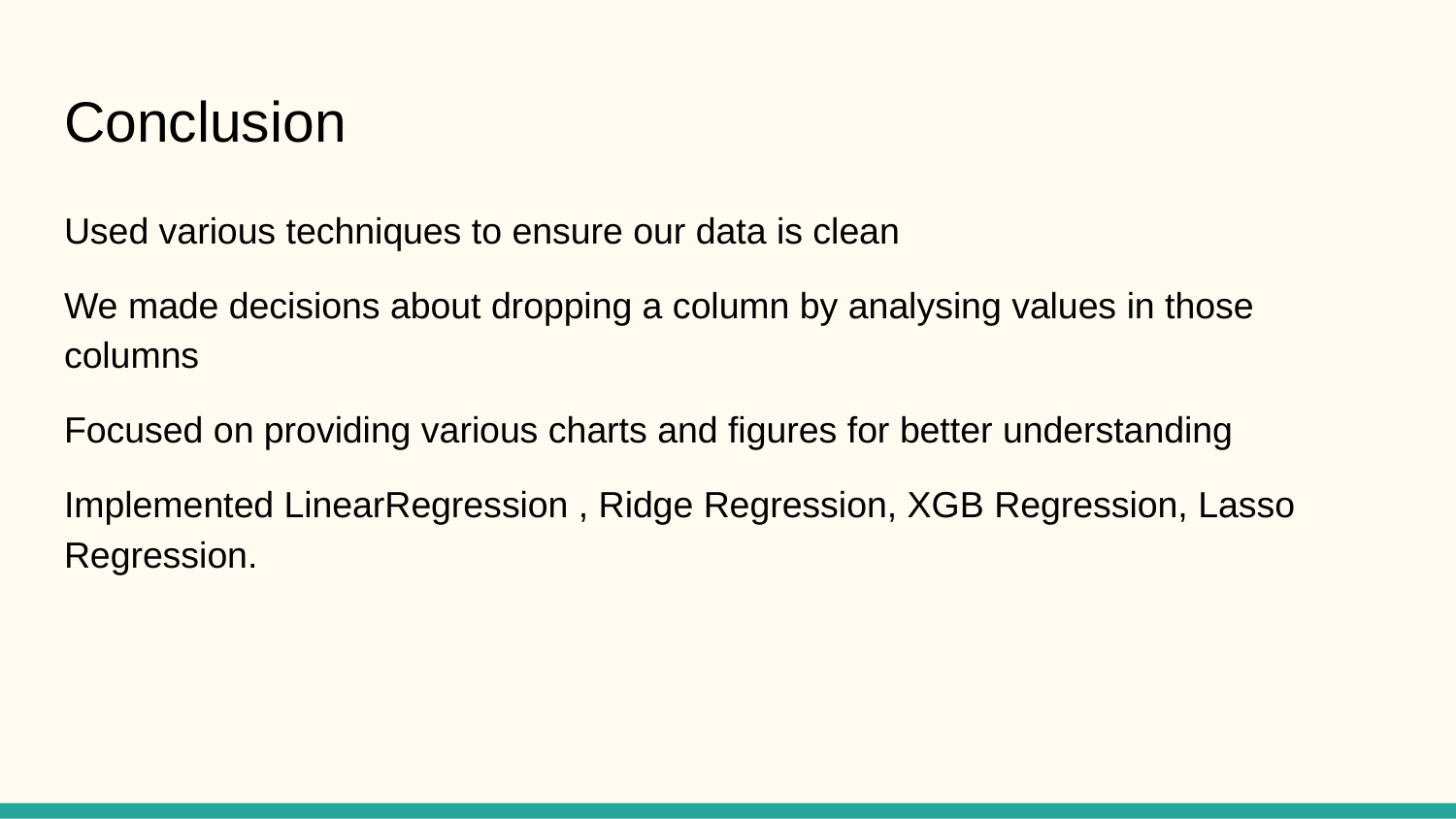

# Conclusion
Used various techniques to ensure our data is clean
We made decisions about dropping a column by analysing values in those columns
Focused on providing various charts and figures for better understanding
Implemented LinearRegression , Ridge Regression, XGB Regression, Lasso Regression.